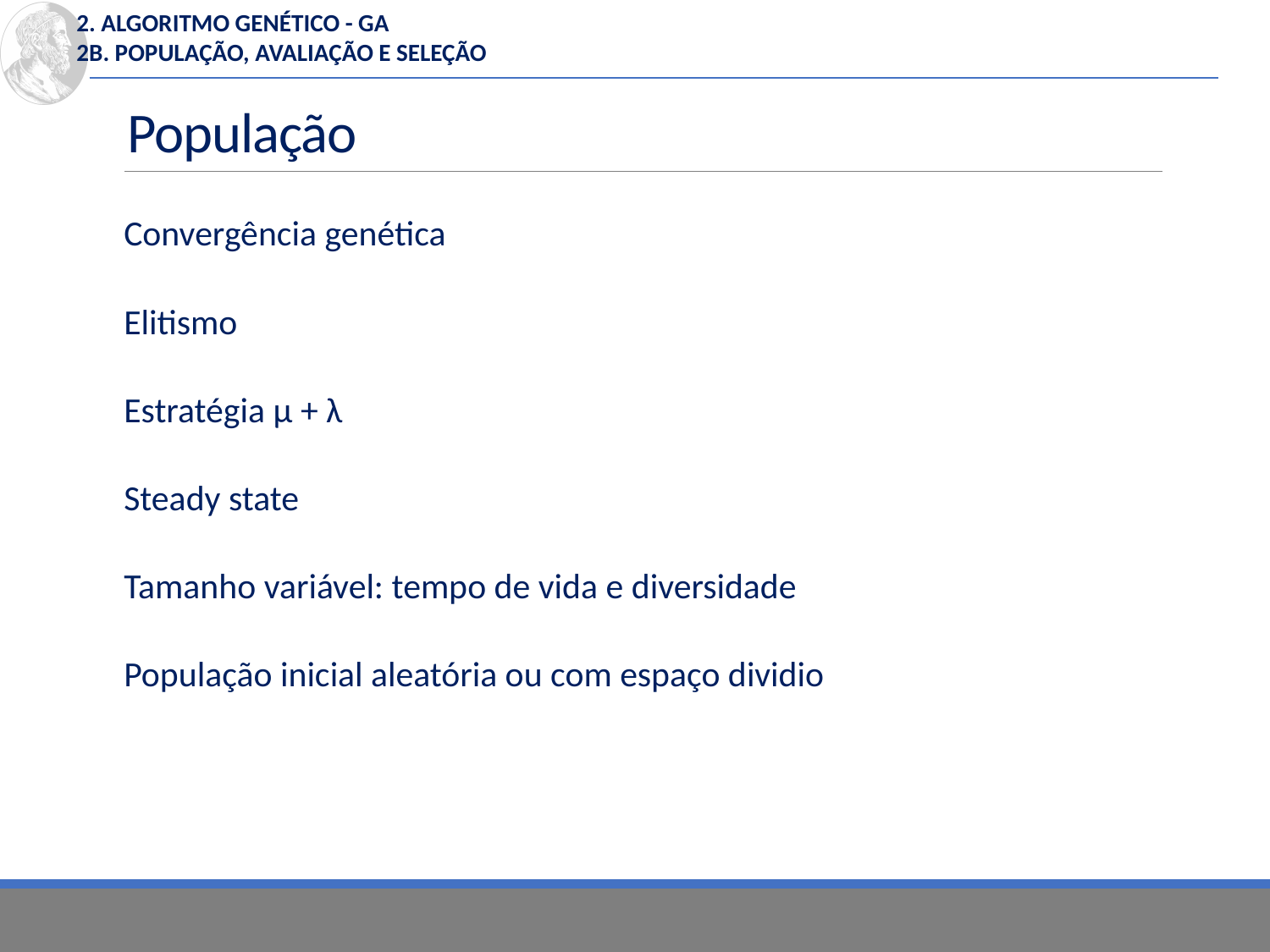

2. Algoritmo Genético - GA
2b. População, Avaliação e Seleção
# População
Convergência genética
Elitismo
Estratégia µ + λ
Steady state
Tamanho variável: tempo de vida e diversidade
População inicial aleatória ou com espaço dividio